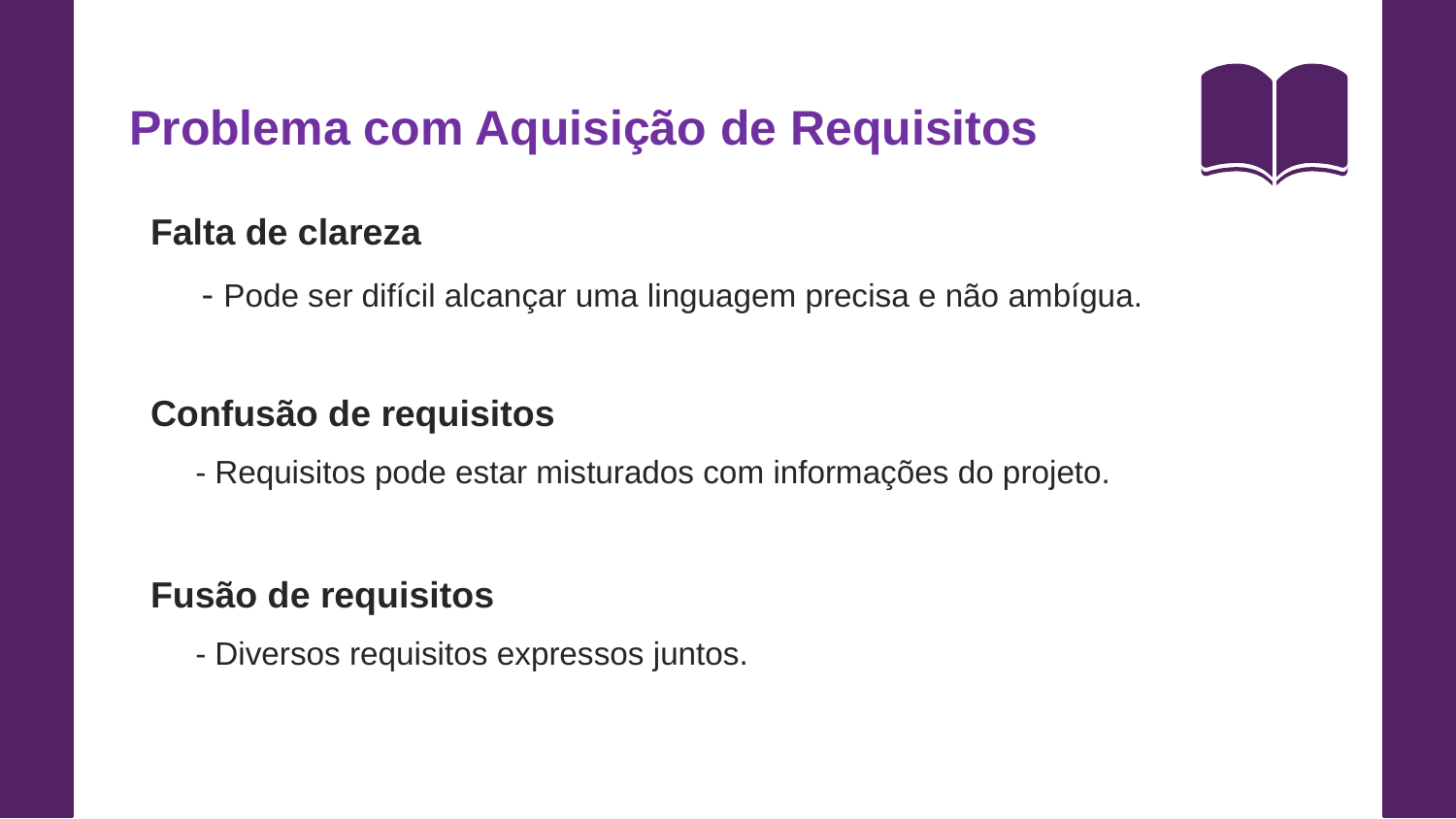

Problema com Aquisição de Requisitos

Falta de clareza
     - Pode ser difícil alcançar uma linguagem precisa e não ambígua.

Confusão de requisitos
     - Requisitos pode estar misturados com informações do projeto.

Fusão de requisitos
     - Diversos requisitos expressos juntos.